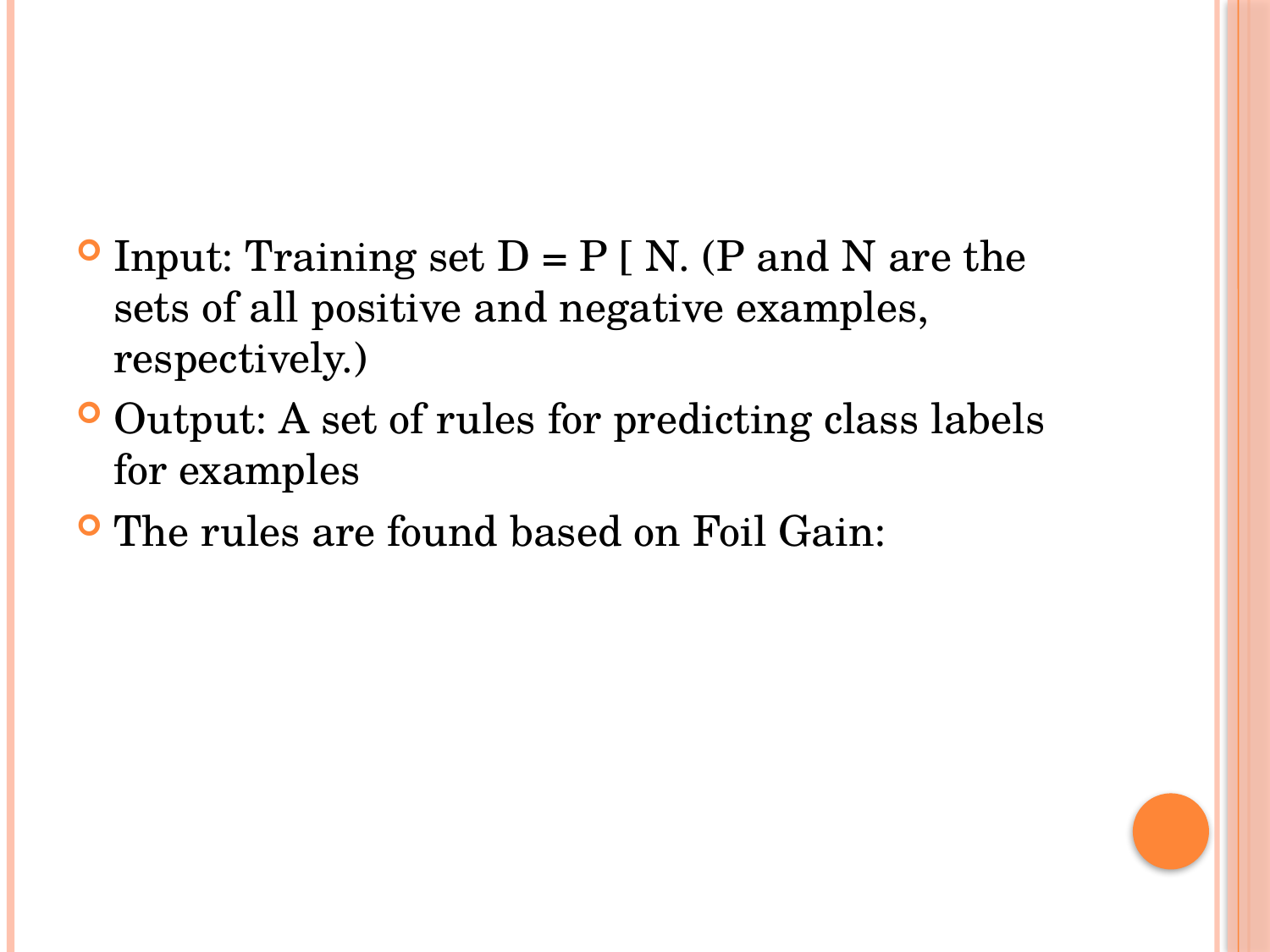

#
Input: Training set D = P [ N. (P and N are the sets of all positive and negative examples, respectively.)
Output: A set of rules for predicting class labels for examples
The rules are found based on Foil Gain: